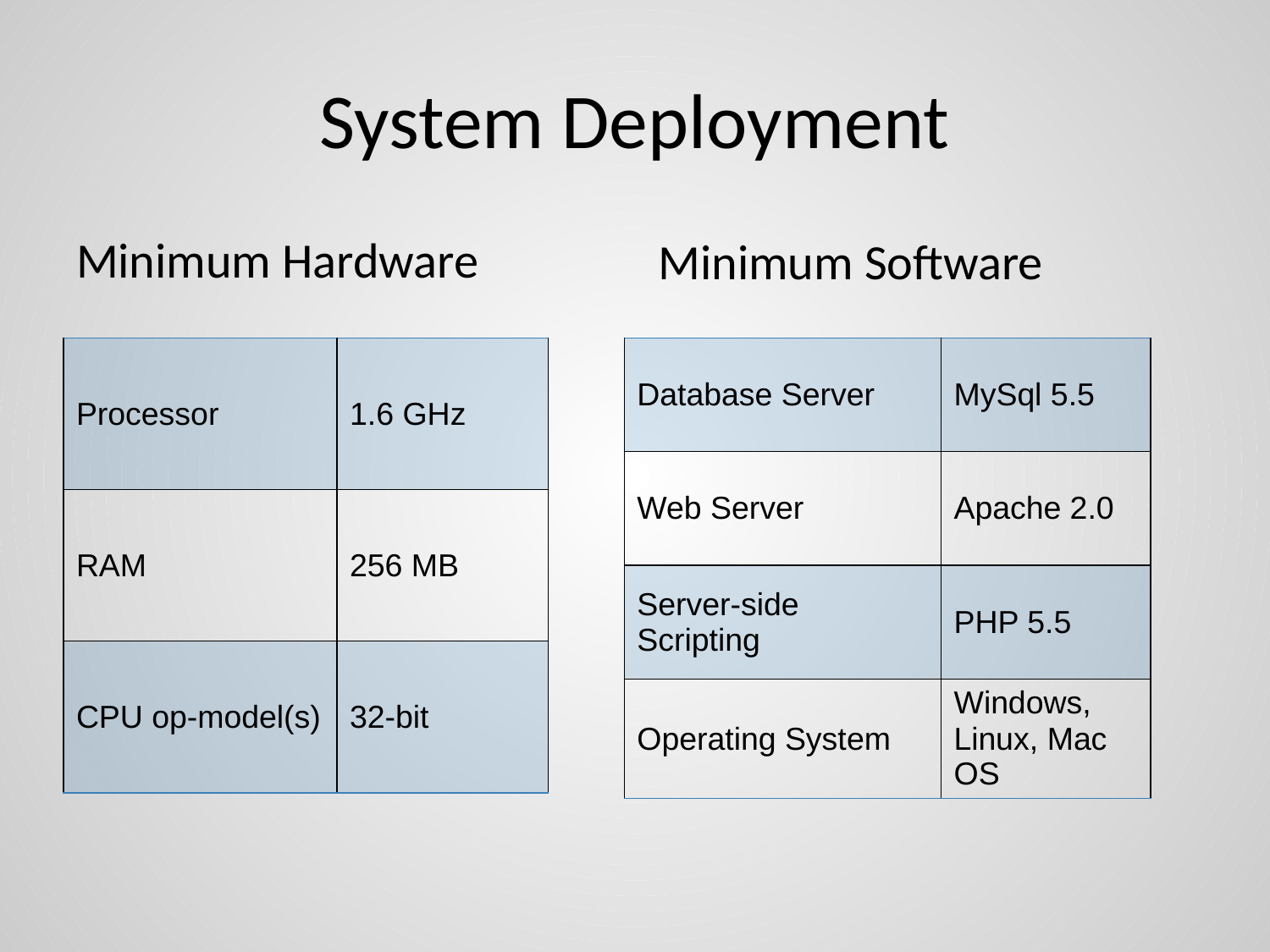

# System Deployment
Minimum Hardware

Minimum Software
| Processor | 1.6 GHz |
| --- | --- |
| RAM | 256 MB |
| CPU op-model(s) | 32-bit |
| Database Server | MySql 5.5 |
| --- | --- |
| Web Server | Apache 2.0 |
| Server-side Scripting | PHP 5.5 |
| Operating System | Windows, Linux, Mac OS |